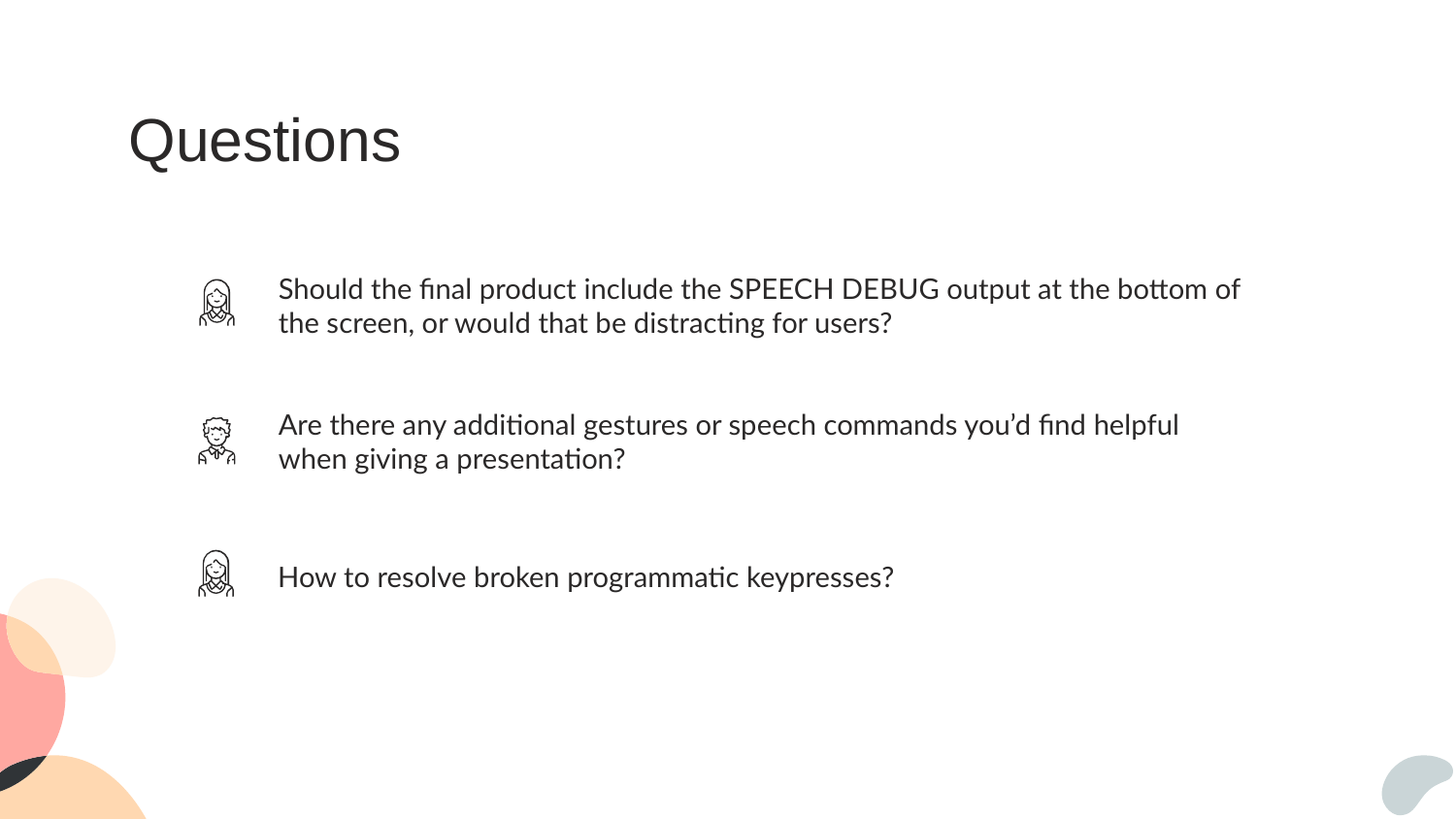

# Questions
Should the final product include the SPEECH DEBUG output at the bottom of the screen, or would that be distracting for users?

Are there any additional gestures or speech commands you’d find helpful when giving a presentation?

How to resolve broken programmatic keypresses?